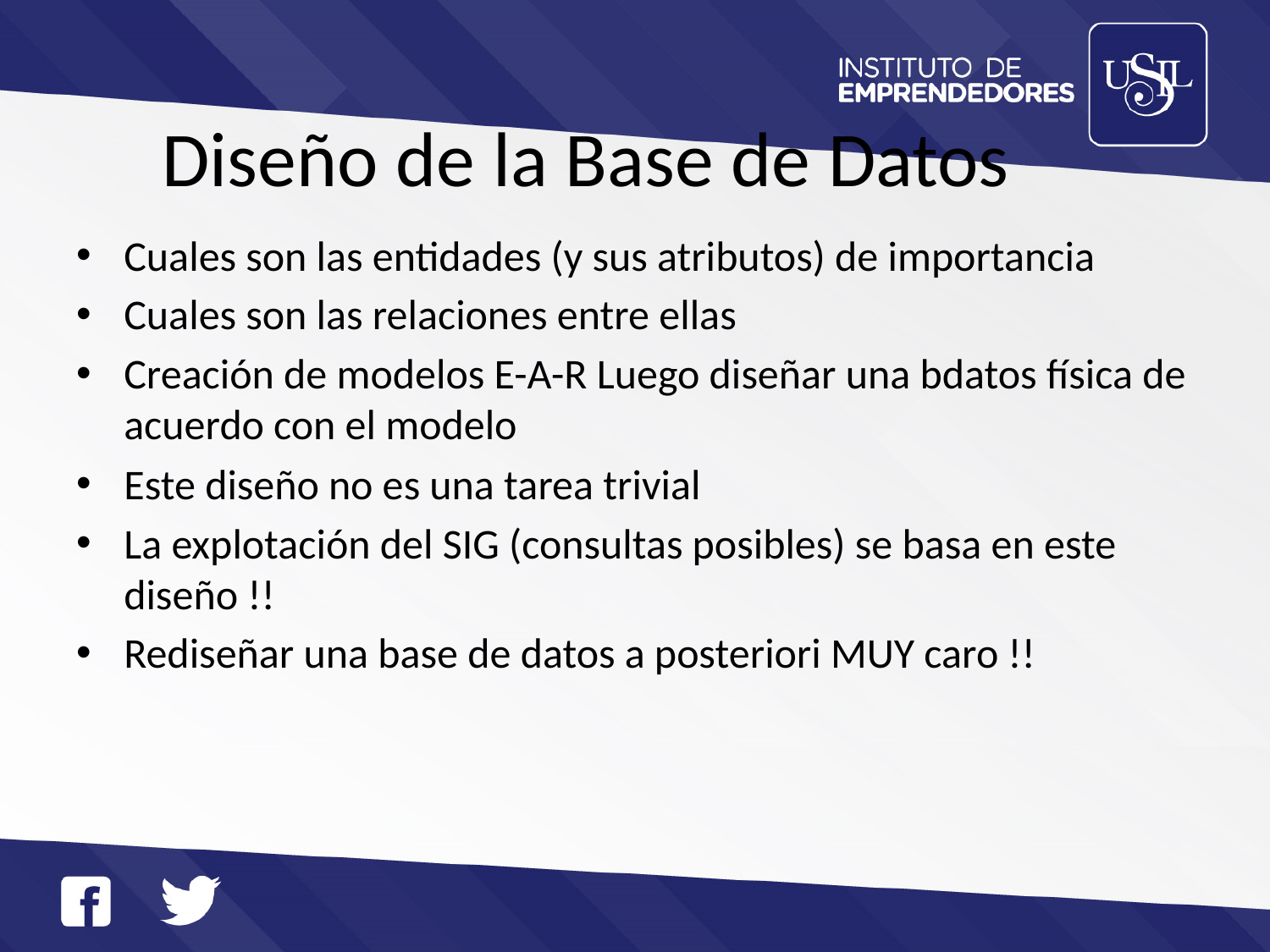

# Diseño de la Base de Datos
Cuales son las entidades (y sus atributos) de importancia
Cuales son las relaciones entre ellas
Creación de modelos E-A-R Luego diseñar una bdatos física de acuerdo con el modelo
Este diseño no es una tarea trivial
La explotación del SIG (consultas posibles) se basa en este diseño !!
Rediseñar una base de datos a posteriori MUY caro !!